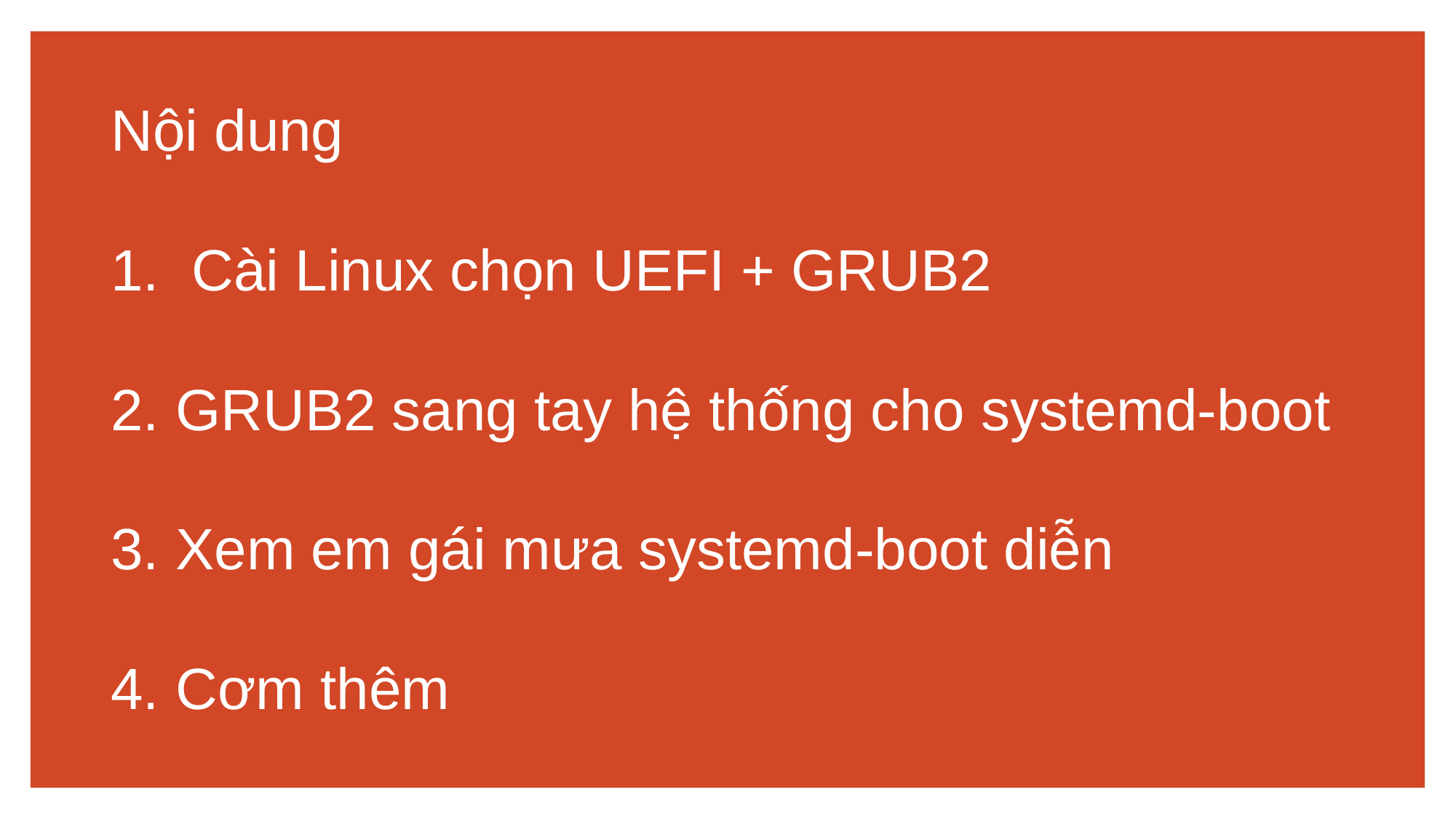

# Nội dung 1.  Cài Linux chọn UEFI + GRUB2 2. GRUB2 sang tay hệ thống cho systemd-boot 3. Xem em gái mưa systemd-boot diễn 4. Cơm thêm